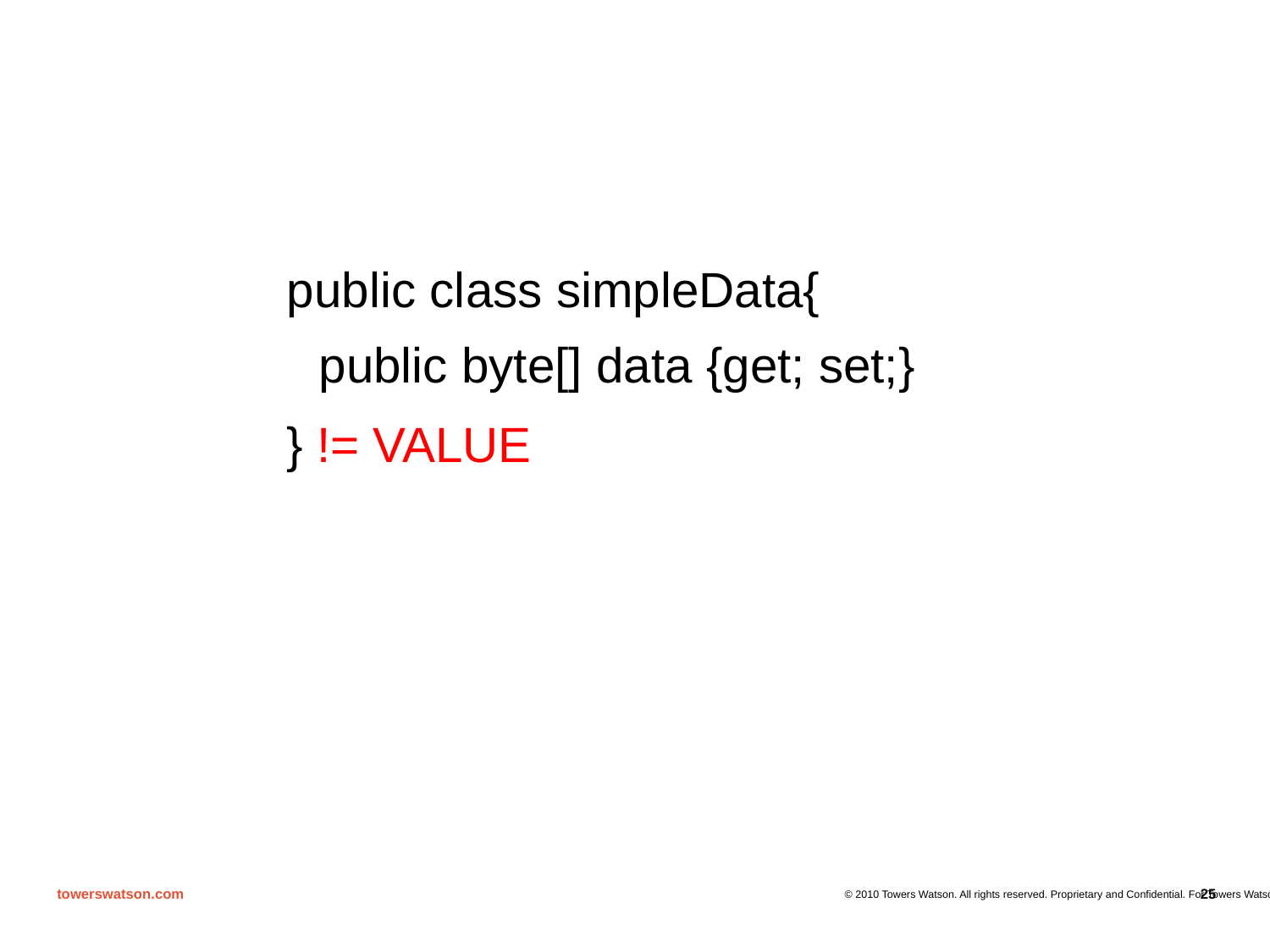

public class simpleData{
public byte[] data {get; set;}
} != VALUE

25